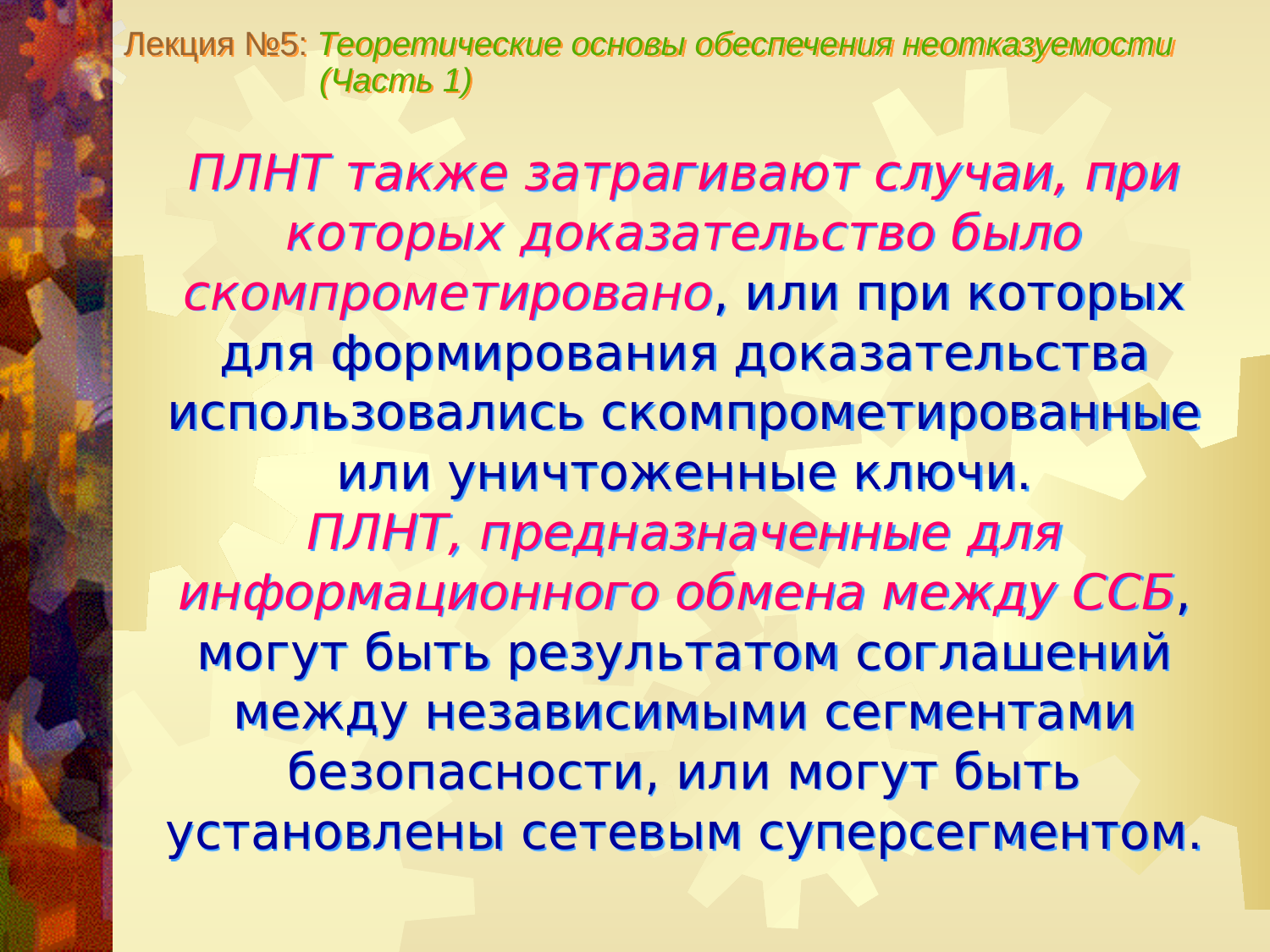

Лекция №5: Теоретические основы обеспечения неотказуемости
                       (Часть 1)
ПЛНТ также затрагивают случаи, при которых доказательство было скомпрометировано, или при которых для формирования доказательства использовались скомпрометированные или уничтоженные ключи.
ПЛНТ, предназначенные для информационного обмена между ССБ, могут быть результатом соглашений между независимыми сегментами безопасности, или могут быть установлены сетевым суперсегментом.